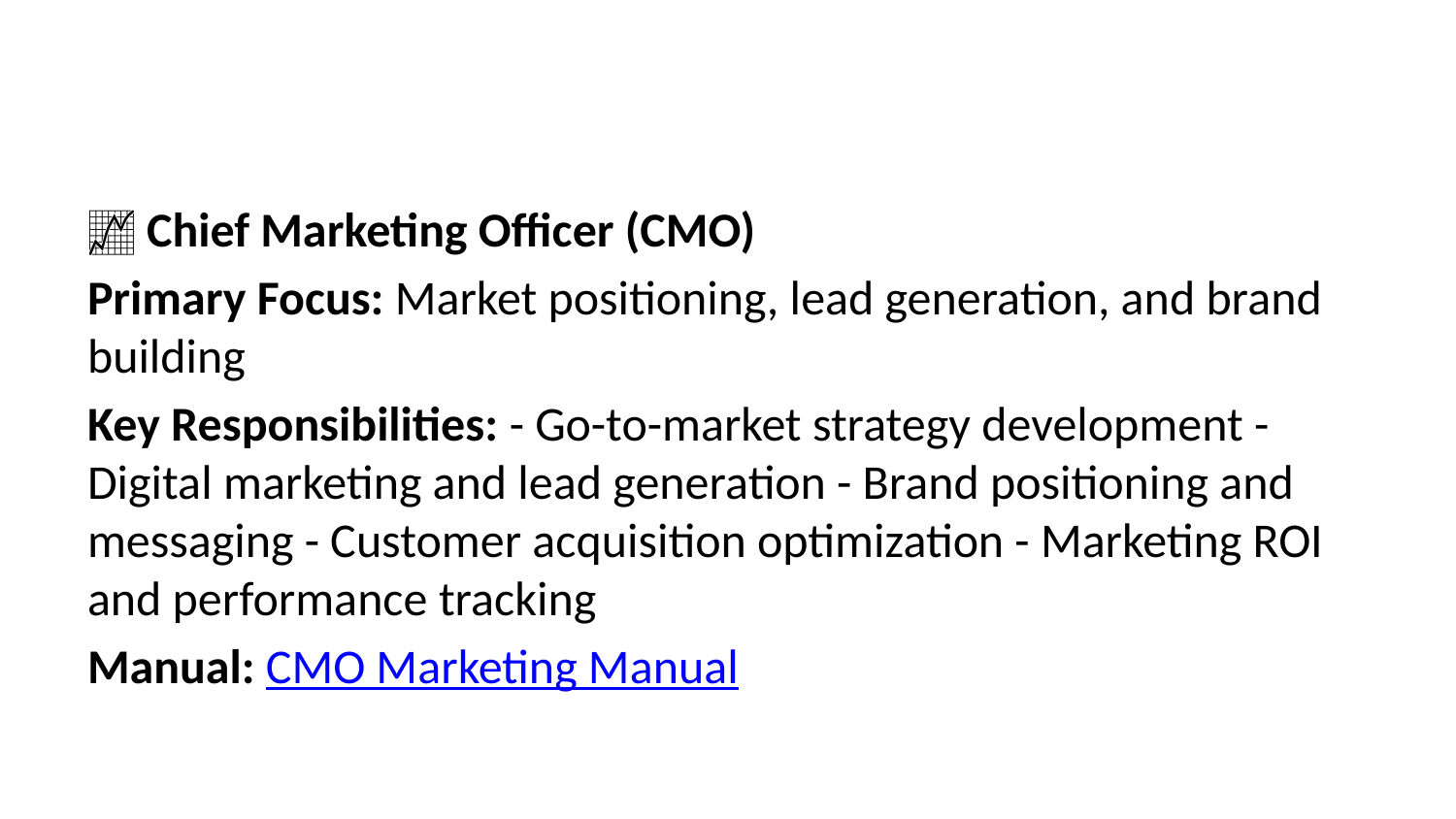

📈 Chief Marketing Officer (CMO)
Primary Focus: Market positioning, lead generation, and brand building
Key Responsibilities: - Go-to-market strategy development - Digital marketing and lead generation - Brand positioning and messaging - Customer acquisition optimization - Marketing ROI and performance tracking
Manual: CMO Marketing Manual